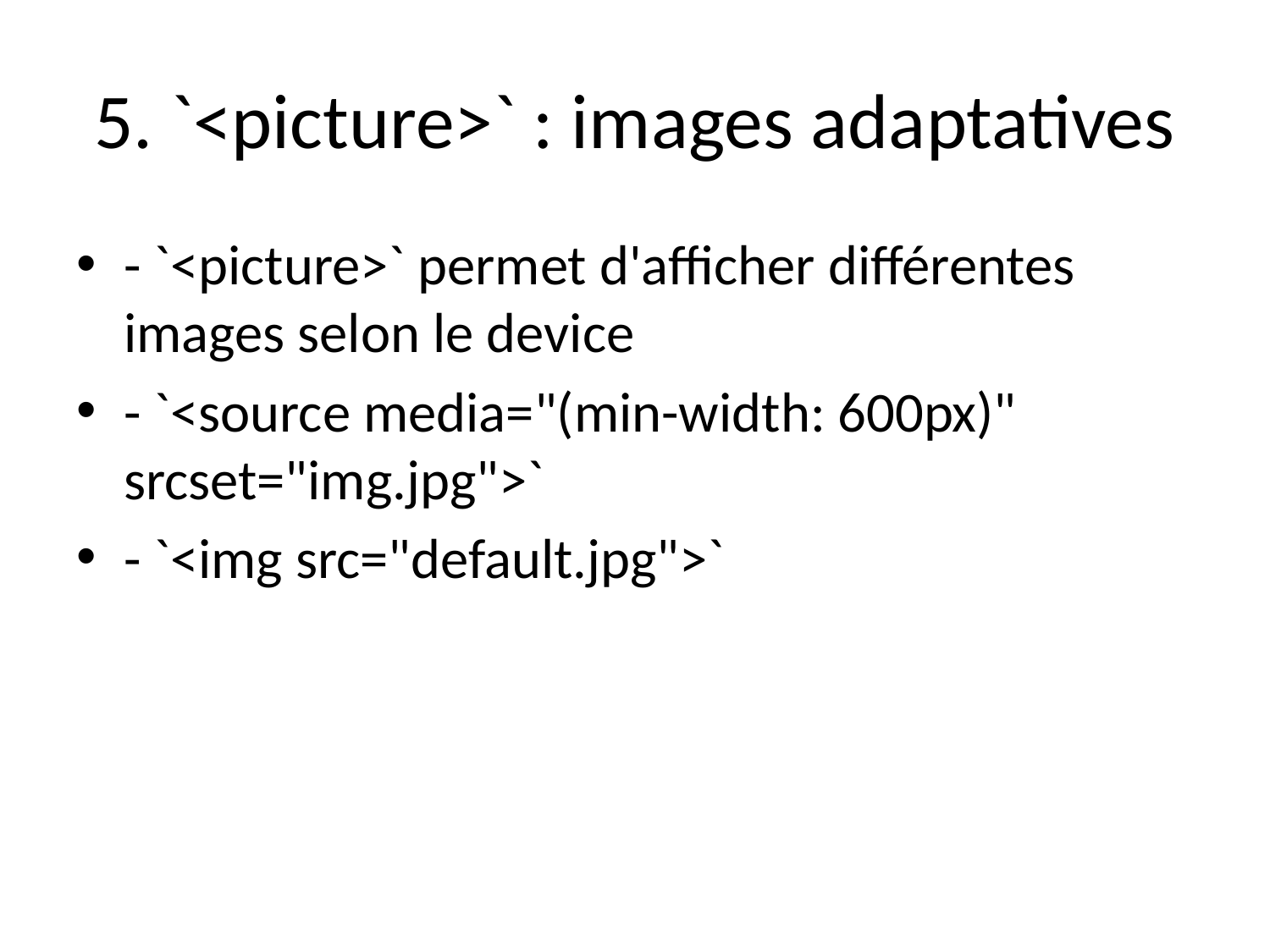

# 5. `<picture>` : images adaptatives
- `<picture>` permet d'afficher différentes images selon le device
- `<source media="(min-width: 600px)" srcset="img.jpg">`
- `<img src="default.jpg">`